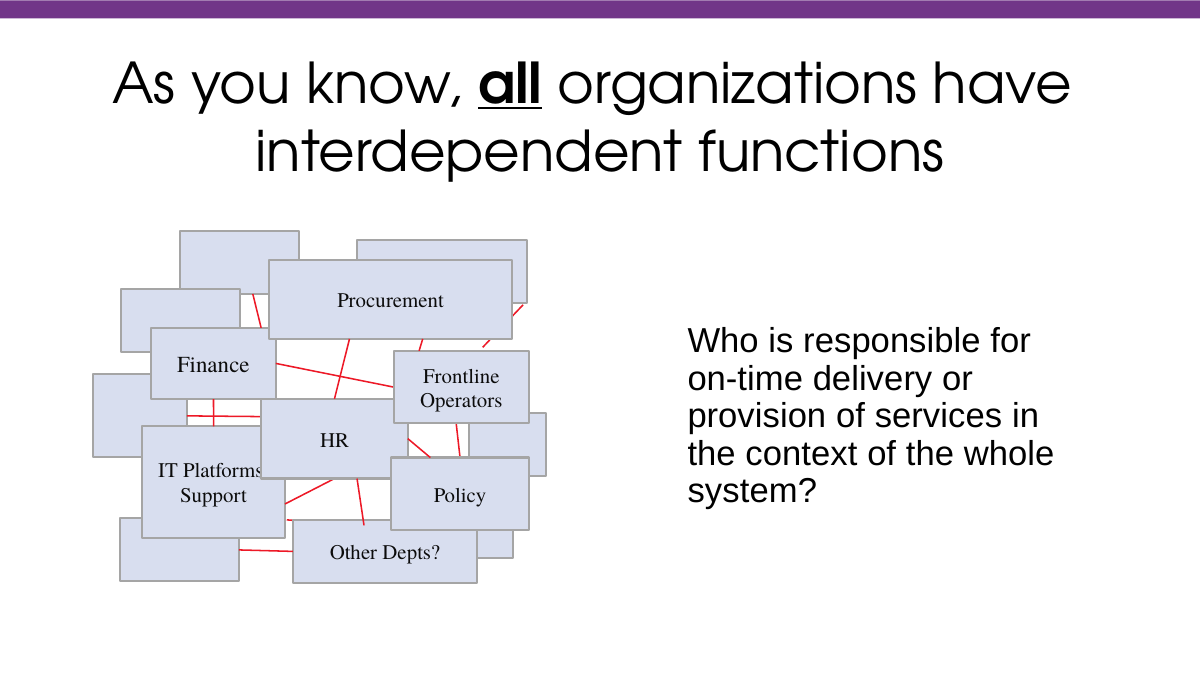

# As you know, all organizations have interdependent functions

Procurement

Finance
Frontline Operators

HR

IT Platforms/ Support
Policy

Other Depts?
Who is responsible for on-time delivery or provision of services in the context of the whole system?